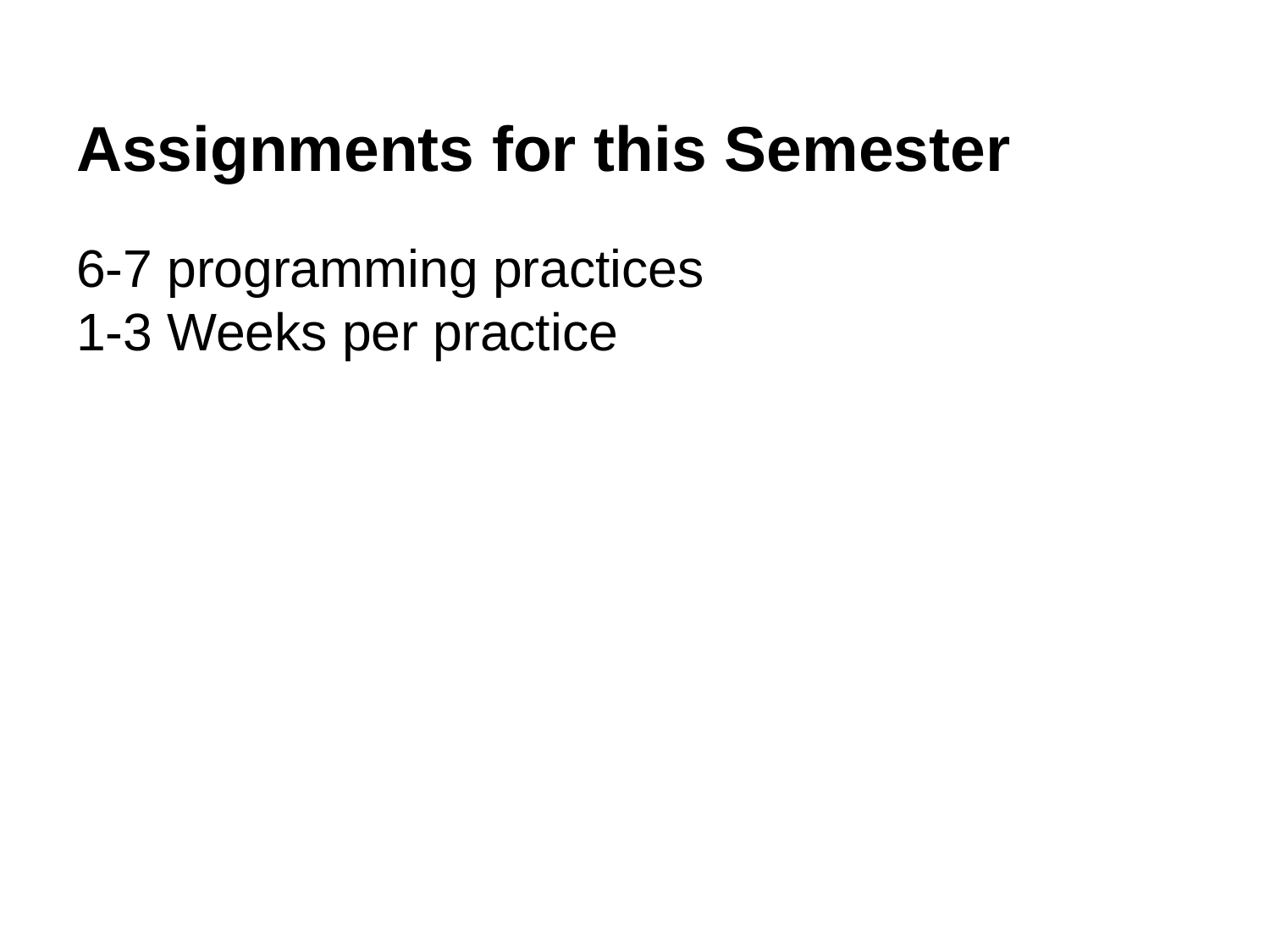

Assignments for this Semester
6-7 programming practices
1-3 Weeks per practice